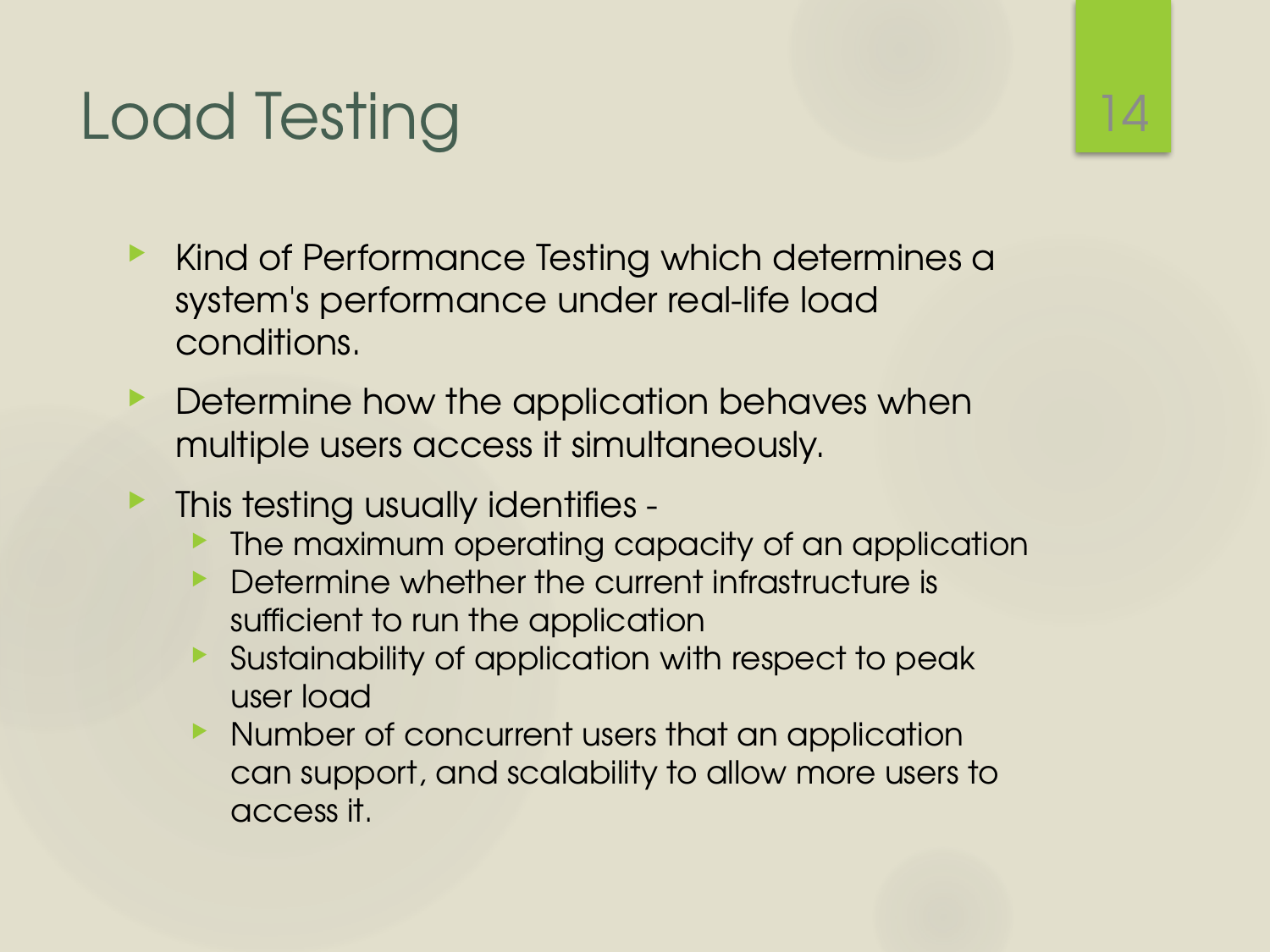

14
# Load Testing
Kind of Performance Testing which determines a system's performance under real-life load conditions.
Determine how the application behaves when multiple users access it simultaneously.
This testing usually identifies -
The maximum operating capacity of an application
Determine whether the current infrastructure is sufficient to run the application
Sustainability of application with respect to peak user load
Number of concurrent users that an application can support, and scalability to allow more users to access it.